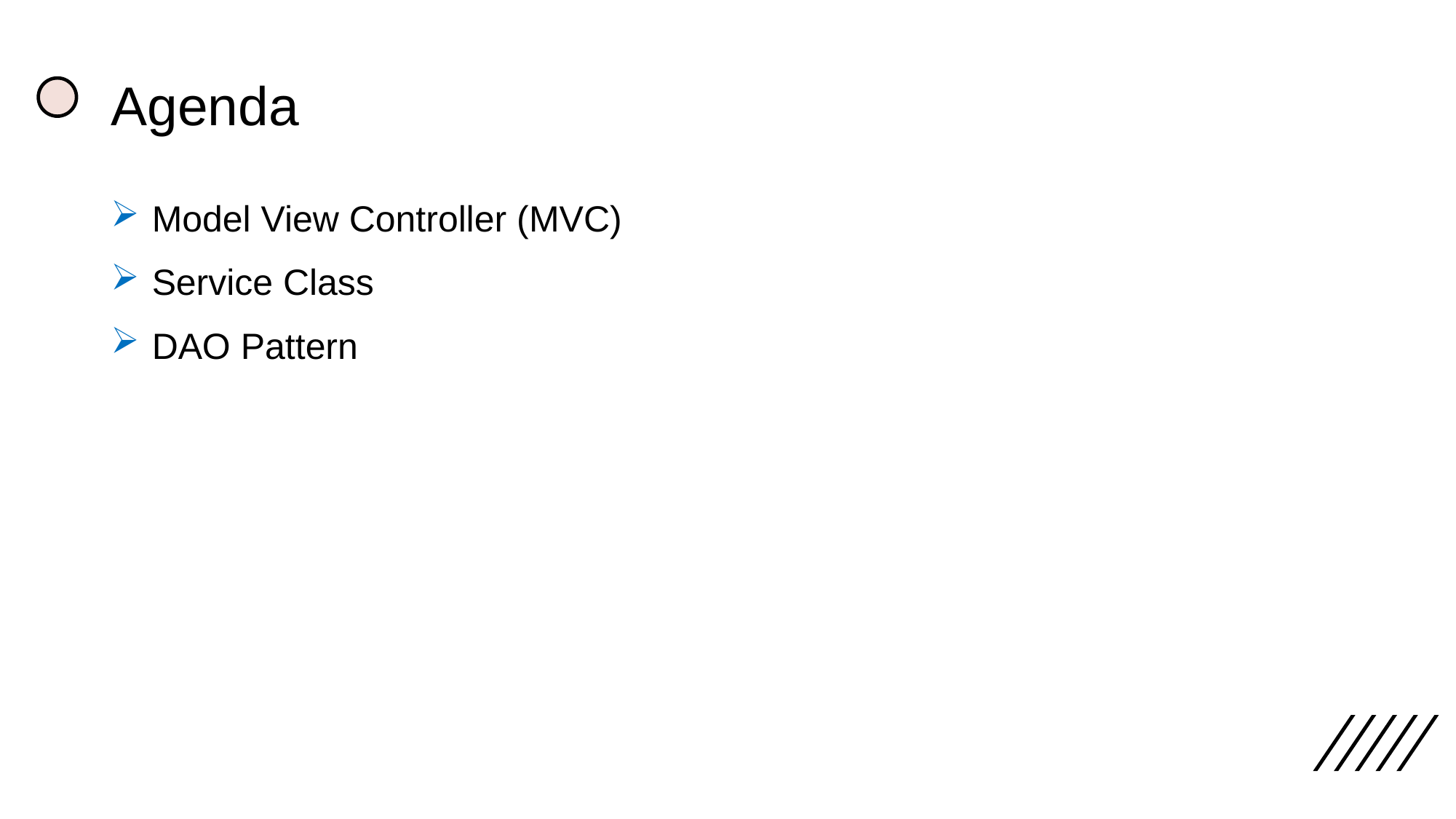

# Agenda
Model View Controller (MVC)
Service Class
DAO Pattern